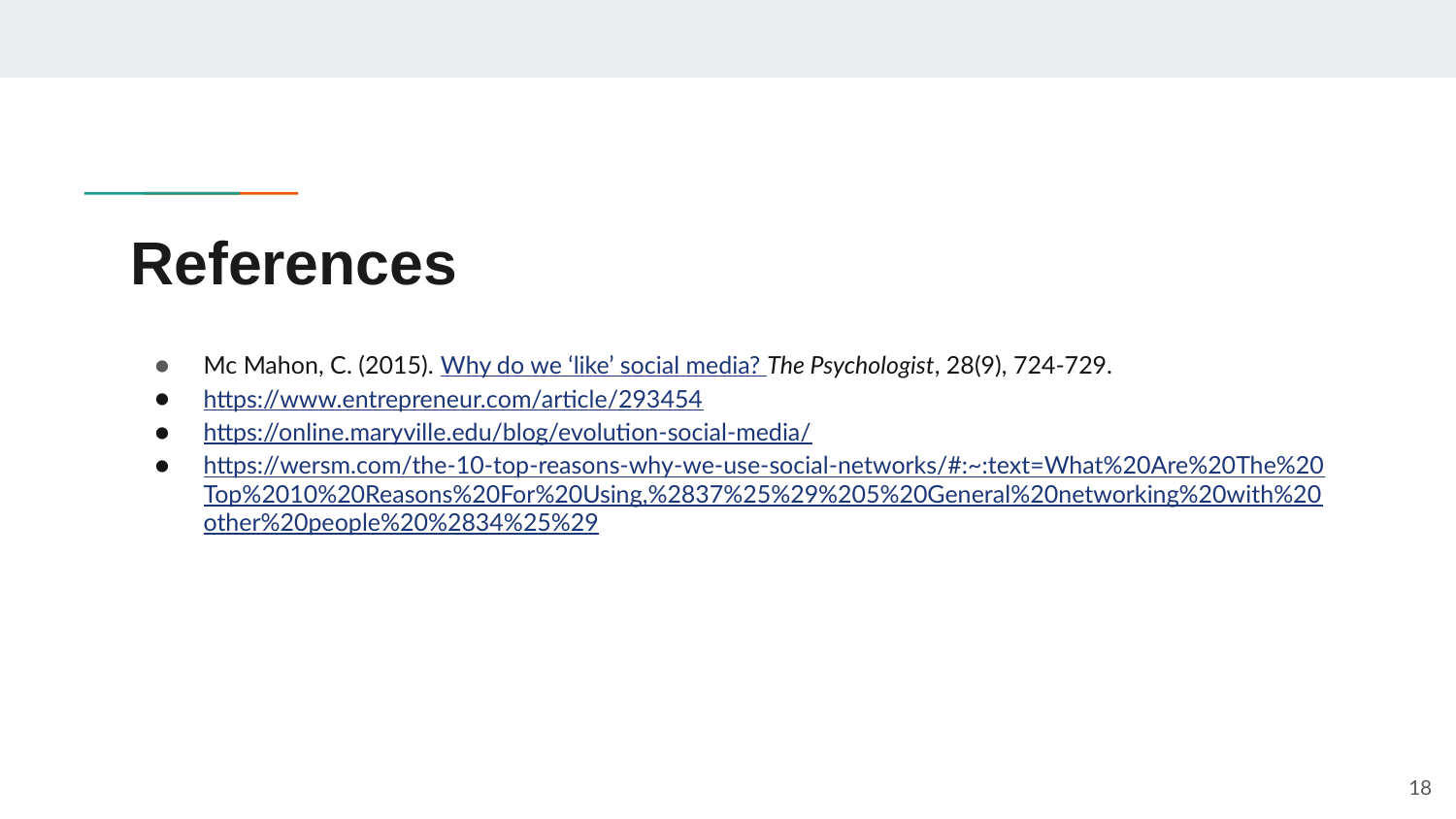

# References
Mc Mahon, C. (2015). Why do we ‘like’ social media? The Psychologist, 28(9), 724-729.
https://www.entrepreneur.com/article/293454
https://online.maryville.edu/blog/evolution-social-media/
https://wersm.com/the-10-top-reasons-why-we-use-social-networks/#:~:text=What%20Are%20The%20Top%2010%20Reasons%20For%20Using,%2837%25%29%205%20General%20networking%20with%20other%20people%20%2834%25%29

18